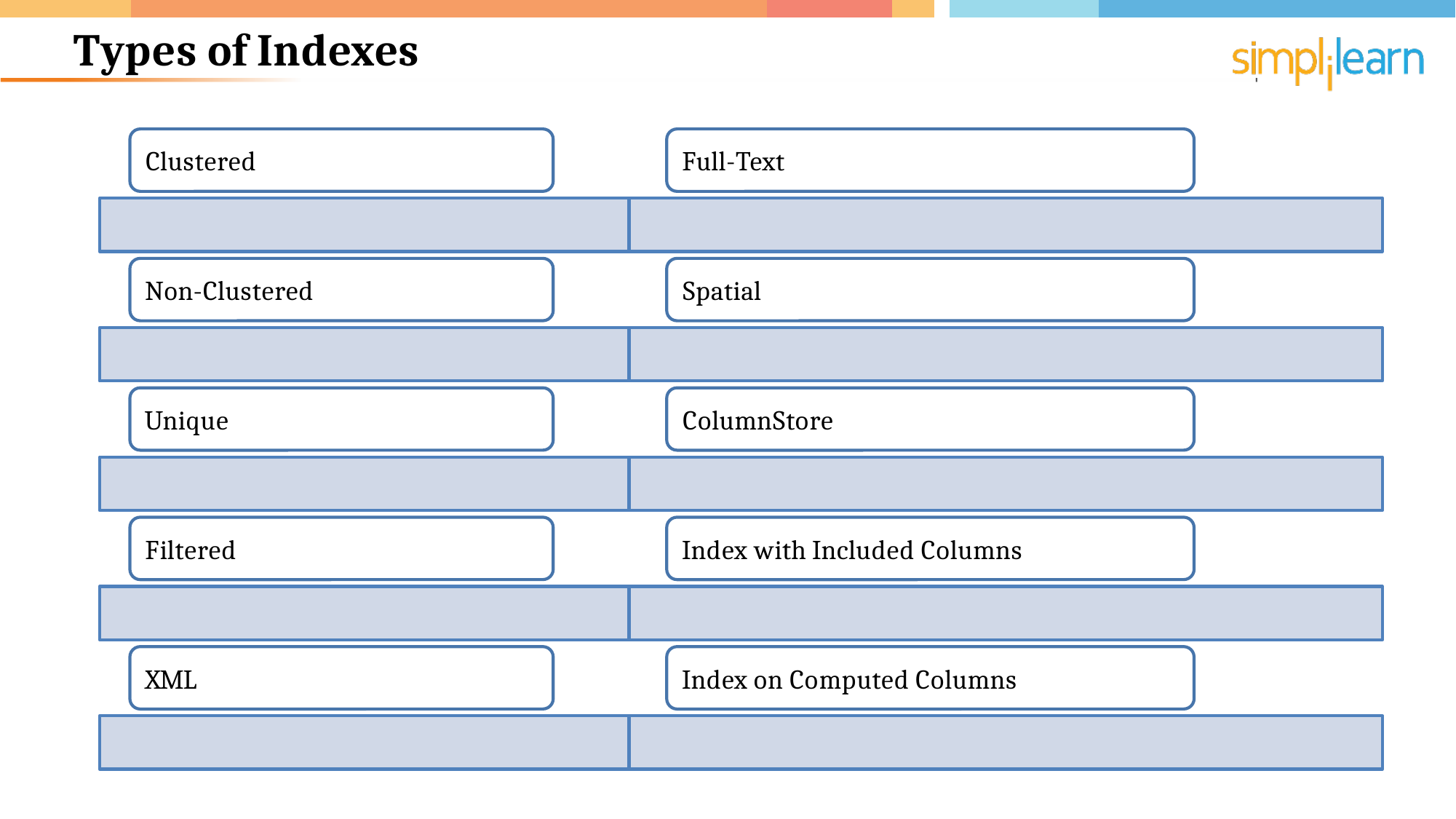

# Types of Indexes
Clustered
Non-Clustered
Unique
Filtered
XML
Full-Text
Spatial
ColumnStore
Index with Included Columns
Index on Computed Columns